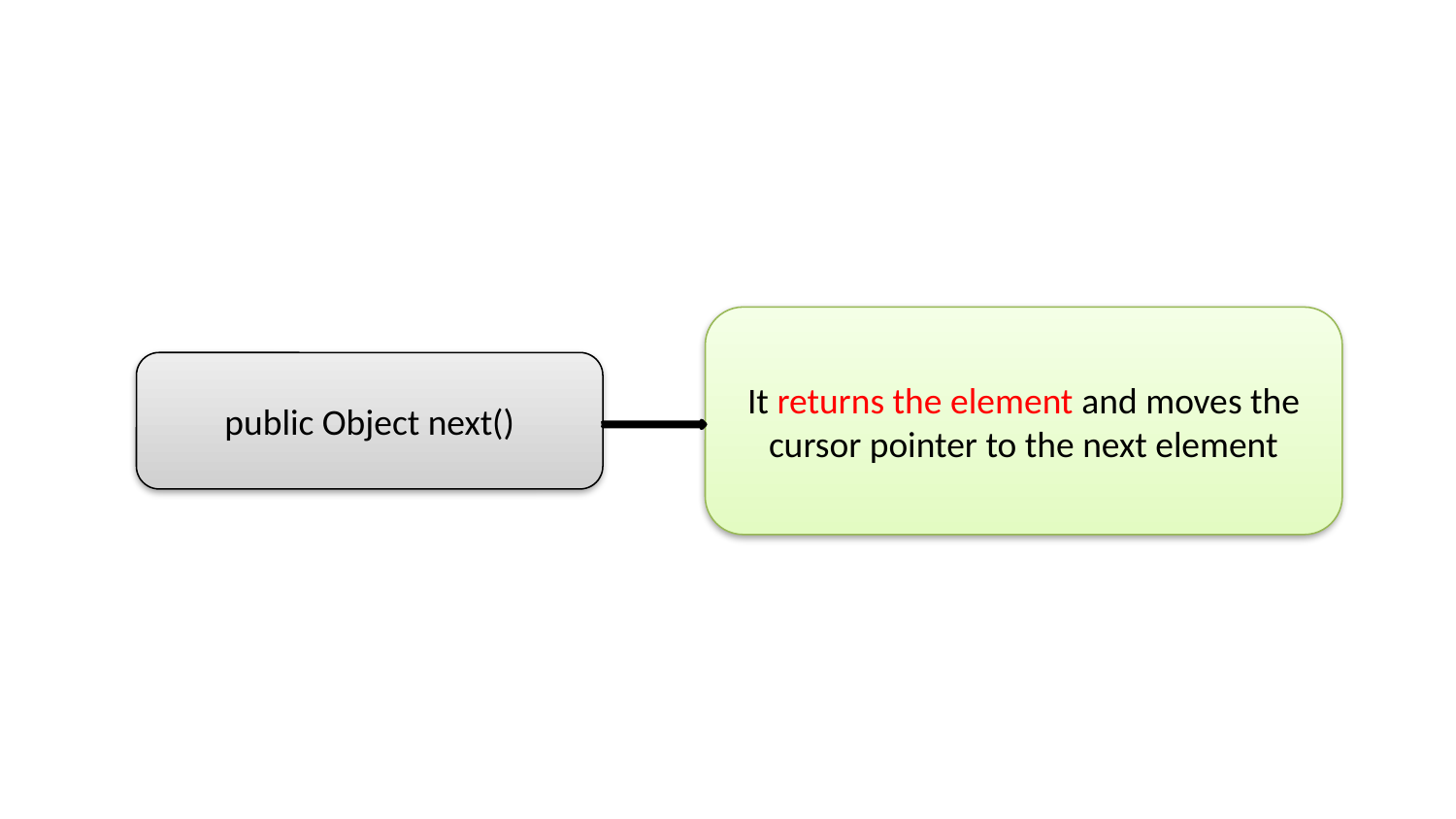

#

It returns the element and moves the cursor pointer to the next element
public Object next()